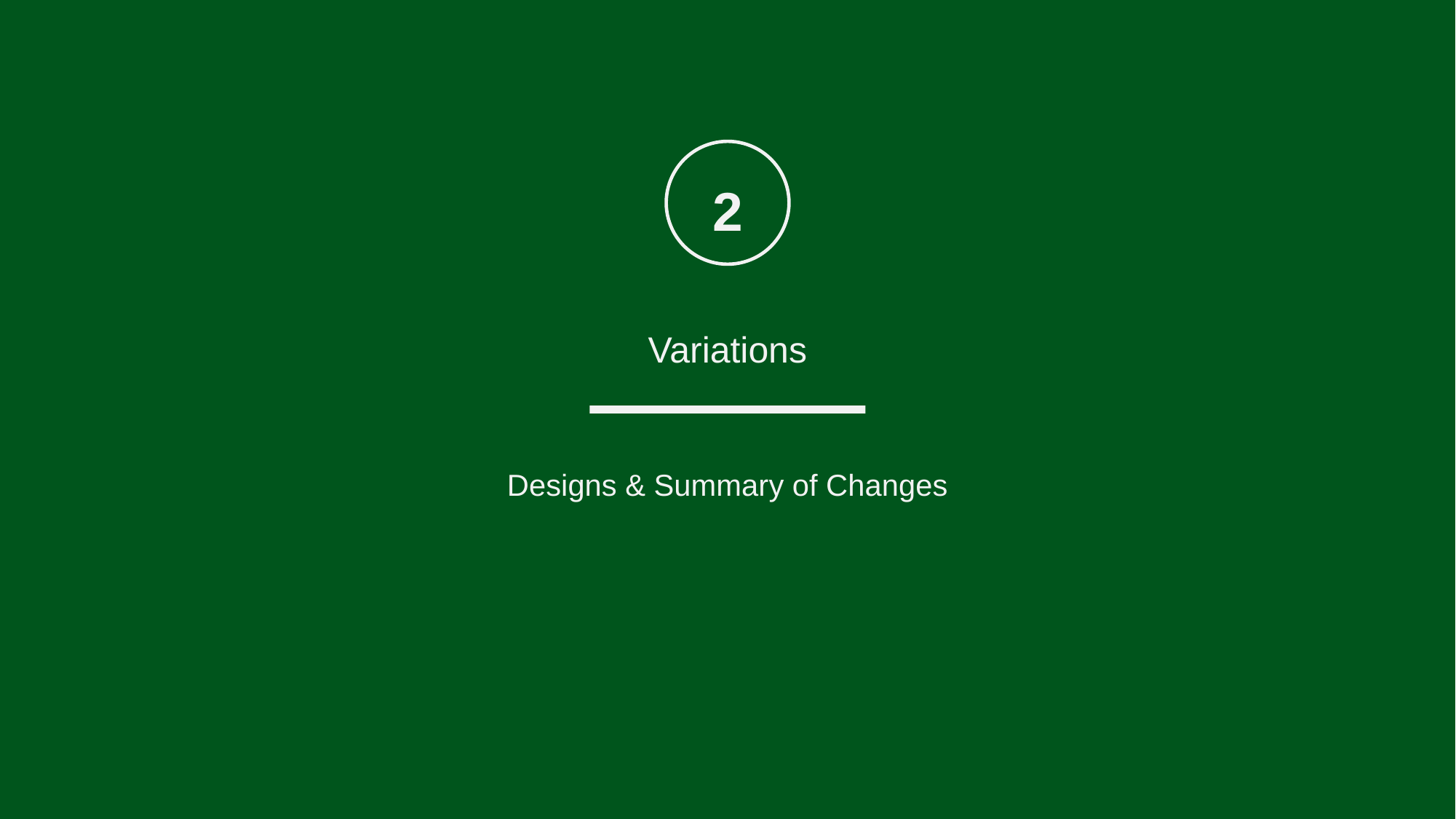

2
# Variations
Designs & Summary of Changes